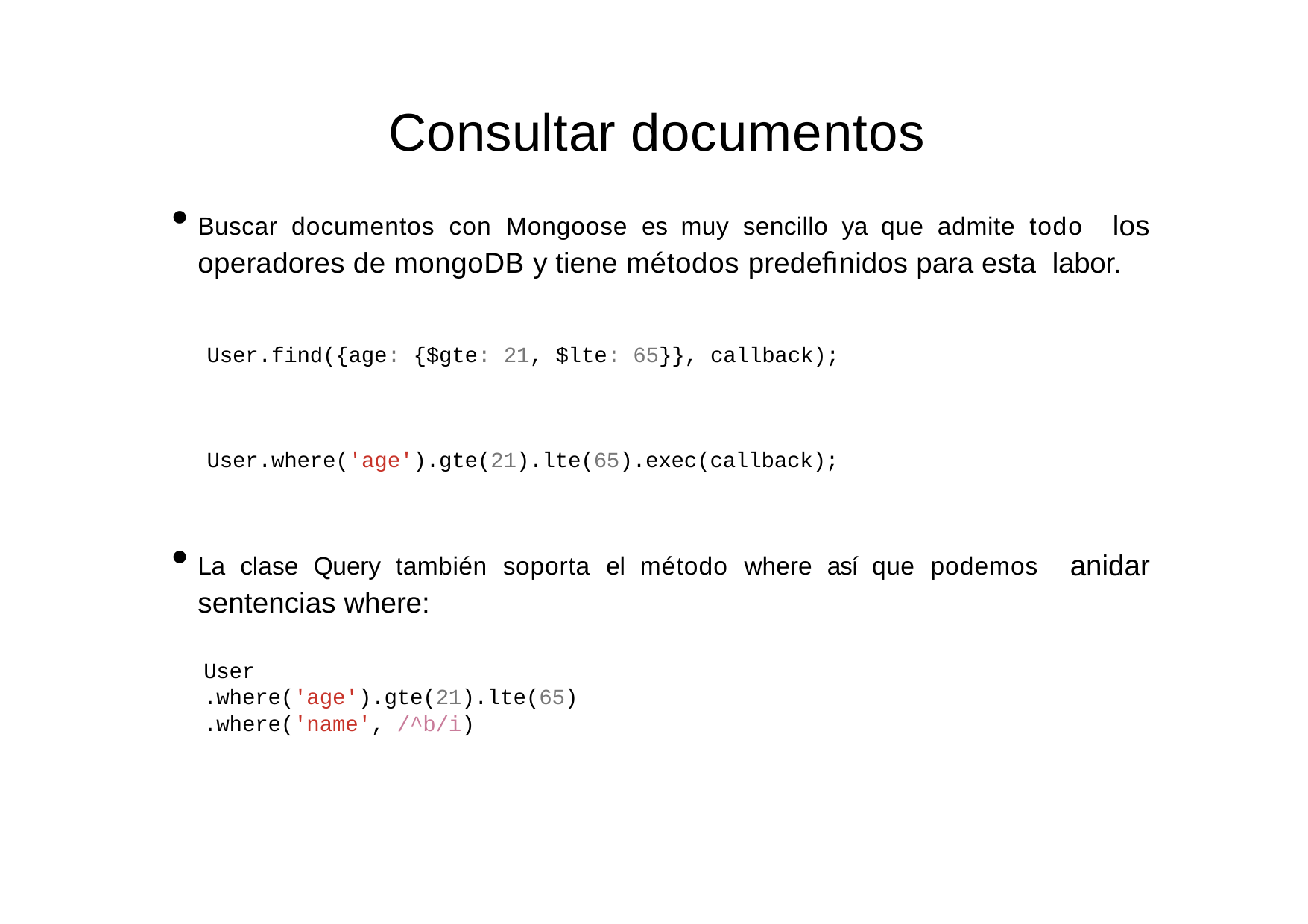

# Consultar documentos
Buscar documentos con Mongoose es muy sencillo ya que admite todo  los operadores de mongoDB y tiene métodos predeﬁnidos para esta  labor.

User.find({age: {$gte: 21, $lte: 65}}, callback);  User.where('age').gte(21).lte(65).exec(callback);

La clase Query también soporta el método where así que podemos  anidar sentencias where:

User
.where('age').gte(21).lte(65)
.where('name', /^b/i)